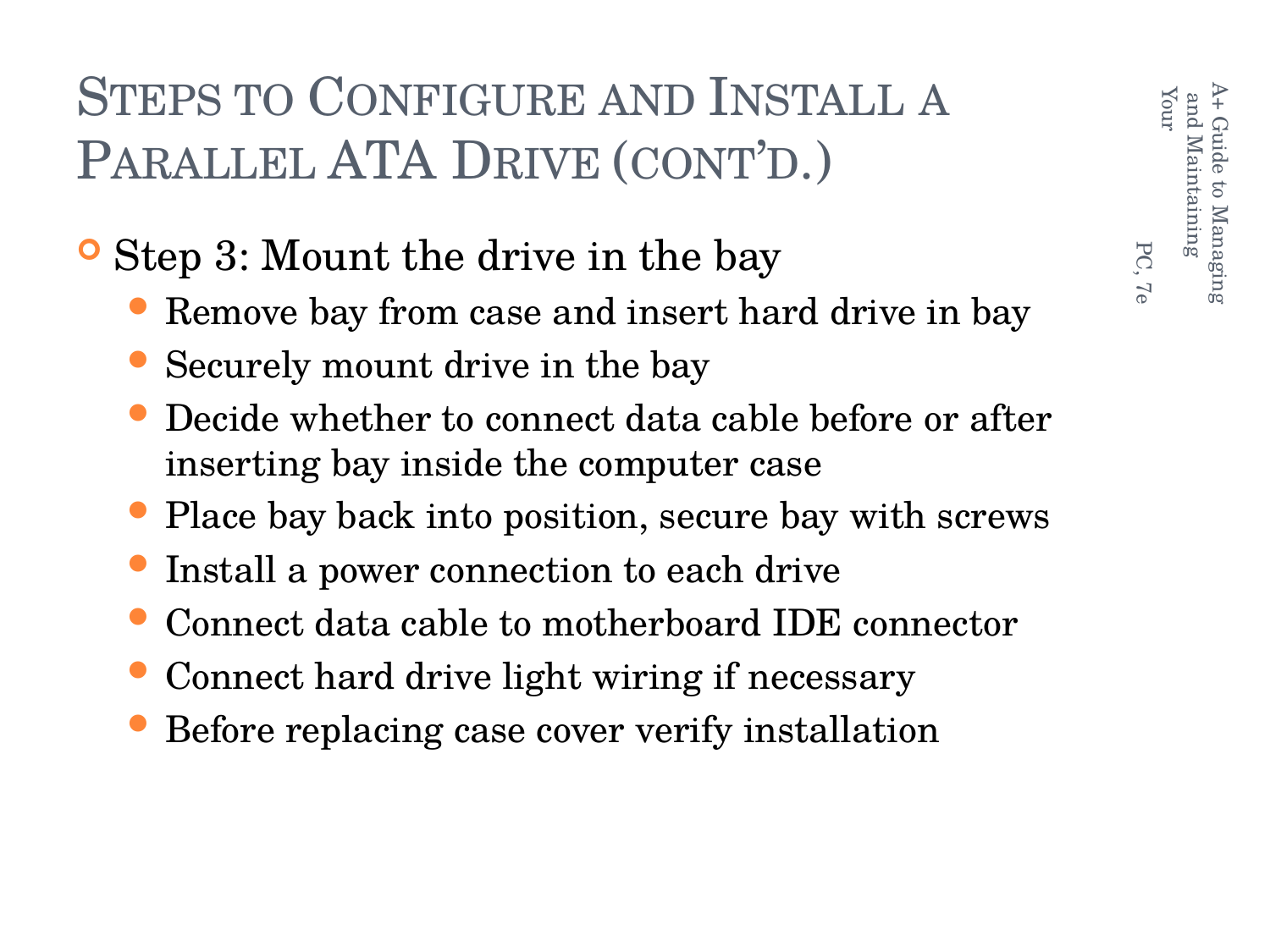

# STEPS TO CONFIGURE AND INSTALL A
PARALLEL ATA DRIVE (CONT’D.)
A+ Guide to Managing  and Maintaining Your
PC, 7e
Step 3: Mount the drive in the bay
Remove bay from case and insert hard drive in bay
Securely mount drive in the bay
Decide whether to connect data cable before or after
inserting bay inside the computer case
Place bay back into position, secure bay with screws
Install a power connection to each drive
Connect data cable to motherboard IDE connector
Connect hard drive light wiring if necessary
Before replacing case cover verify installation
21